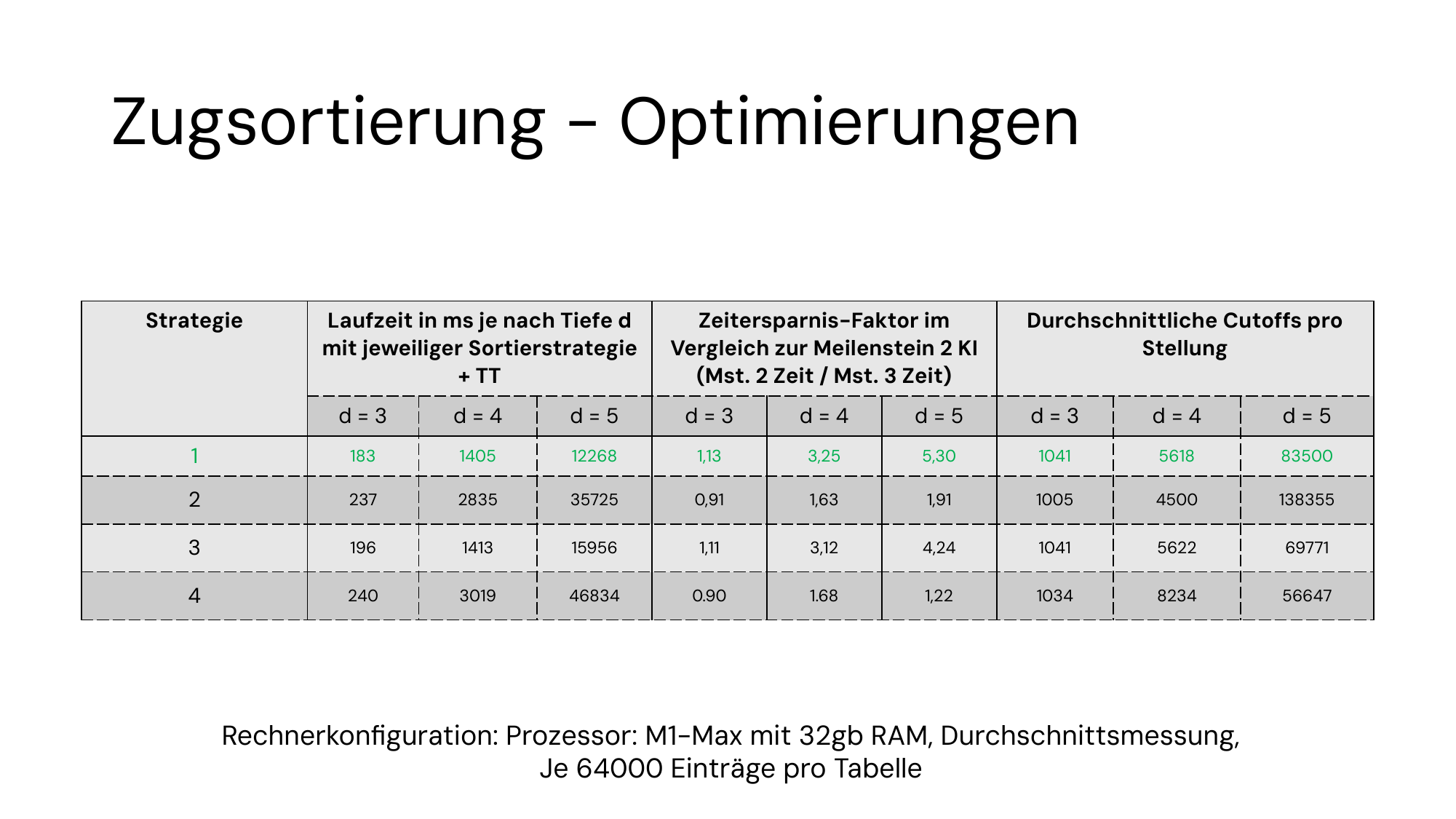

# Zugsortierung - Optimierungen
| Strategie | Laufzeit in ms je nach Tiefe d mit jeweiliger Sortierstrategie + TT |  |  | Zeitersparnis-Faktor im Vergleich zur Meilenstein 2 KI (Mst. 2 Zeit / Mst. 3 Zeit) |  |  | Durchschnittliche Cutoffs pro Stellung |  |  |
| --- | --- | --- | --- | --- | --- | --- | --- | --- | --- |
|  | d = 3 | d = 4 | d = 5 | d = 3 | d = 4 | d = 5 | d = 3 | d = 4 | d = 5 |
| 1 | 183 | 1405 | 12268 | 1,13 | 3,25 | 5,30 | 1041 | 5618 | 83500 |
| 2 | 237 | 2835 | 35725 | 0,91 | 1,63 | 1,91 | 1005 | 4500 | 138355 |
| 3 | 196 | 1413 | 15956 | 1,11 | 3,12 | 4,24 | 1041 | 5622 | 69771 |
| 4 | 240 | 3019 | 46834 | 0.90 | 1.68 | 1,22 | 1034 | 8234 | 56647 |
Rechnerkonfiguration: Prozessor: M1-Max mit 32gb RAM, Durchschnittsmessung,
Je 64000 Einträge pro Tabelle